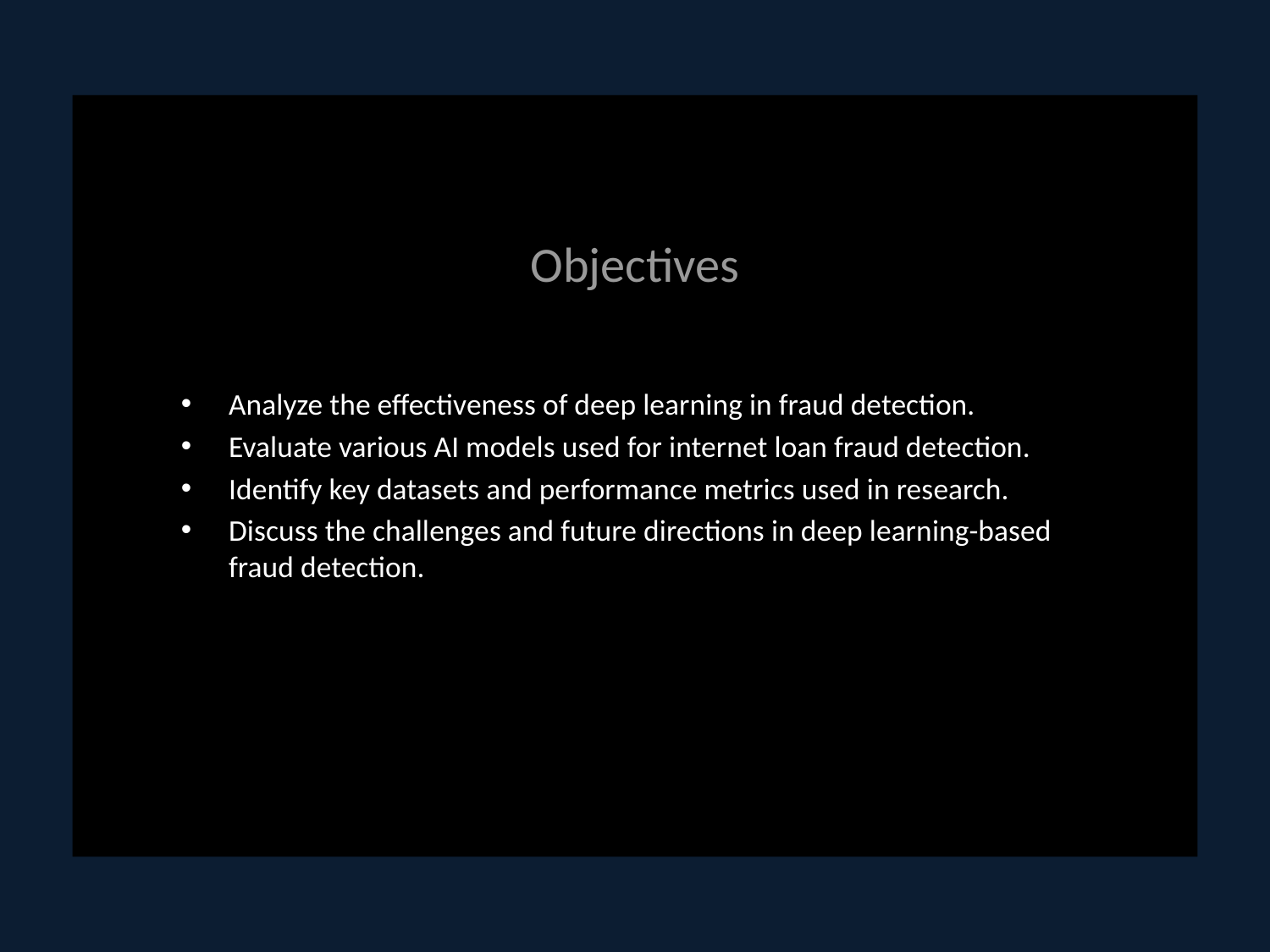

# Objectives

Analyze the effectiveness of deep learning in fraud detection.
Evaluate various AI models used for internet loan fraud detection.
Identify key datasets and performance metrics used in research.
Discuss the challenges and future directions in deep learning-based fraud detection.